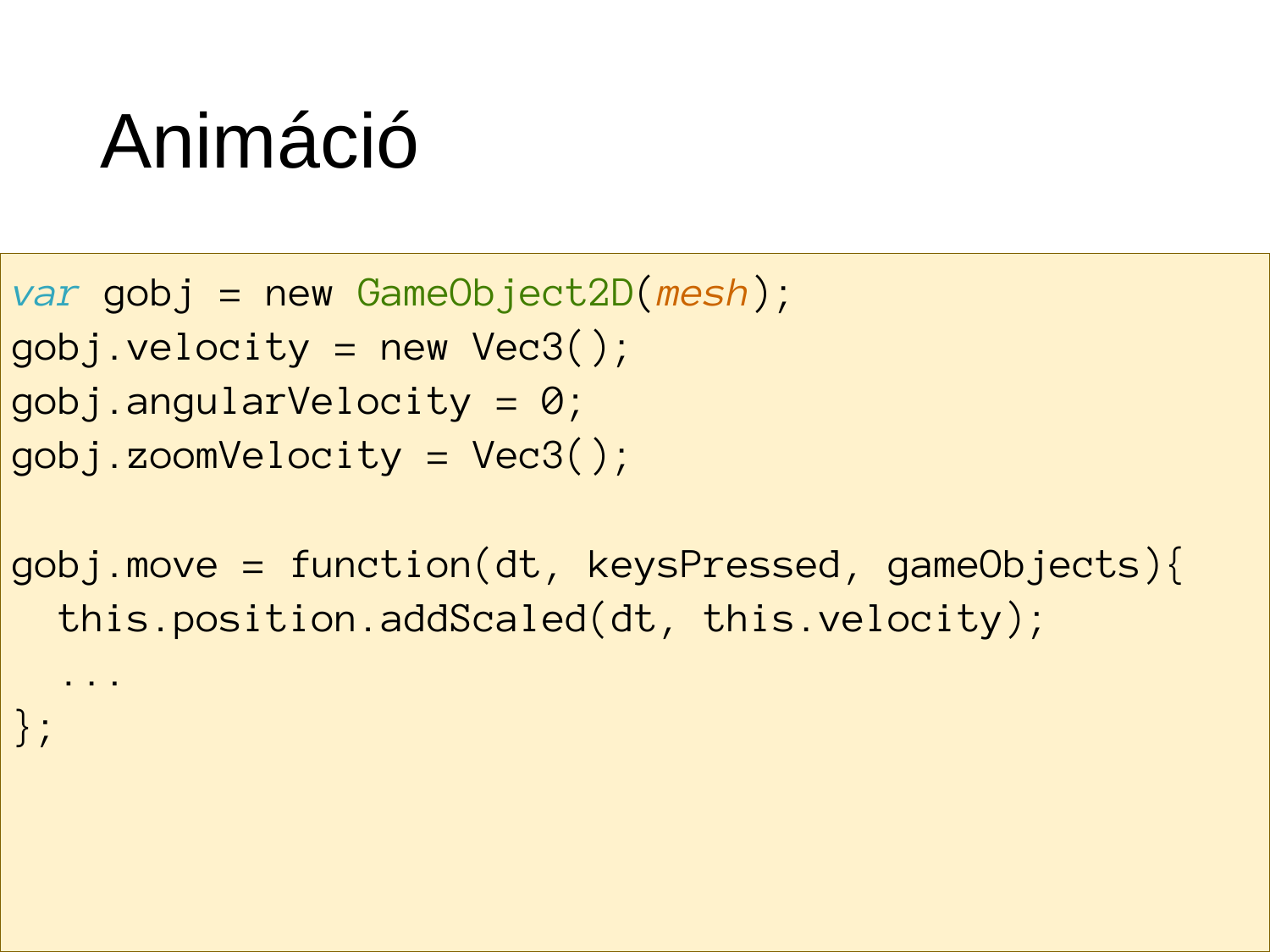

# Animáció
var gobj = new GameObject2D(mesh);
gobj.velocity = new Vec3();
gobj.angularVelocity = 0;
gobj.zoomVelocity = Vec3();

gobj.move = function(dt, keysPressed, gameObjects){
  this.position.addScaled(dt, this.velocity);
  ...
};